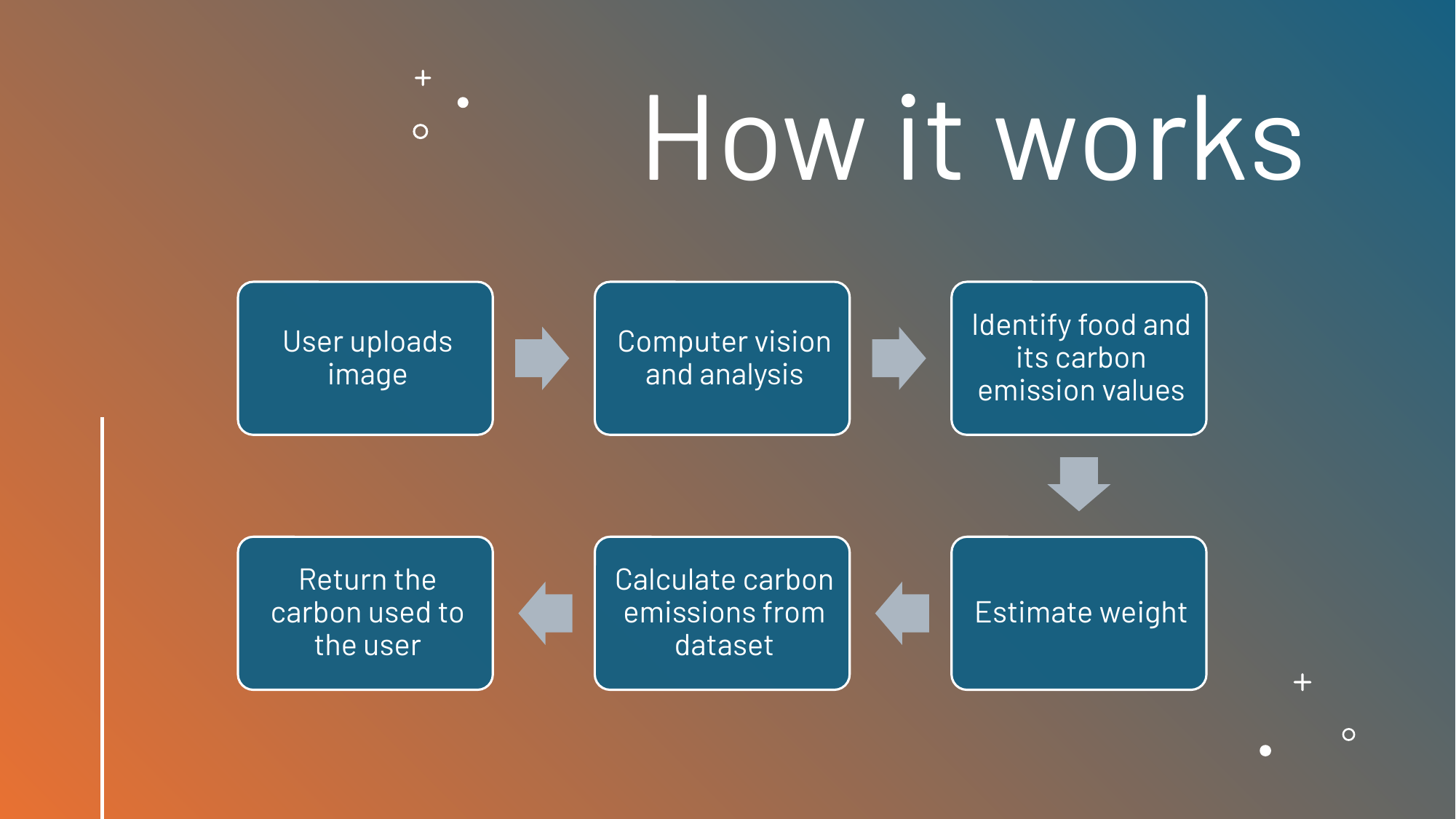

# How it works

User uploads image

Computer vision and analysis

Identify food and its carbon emission values

Estimate weight

Calculate carbon emissions from dataset

Return the carbon used to the user